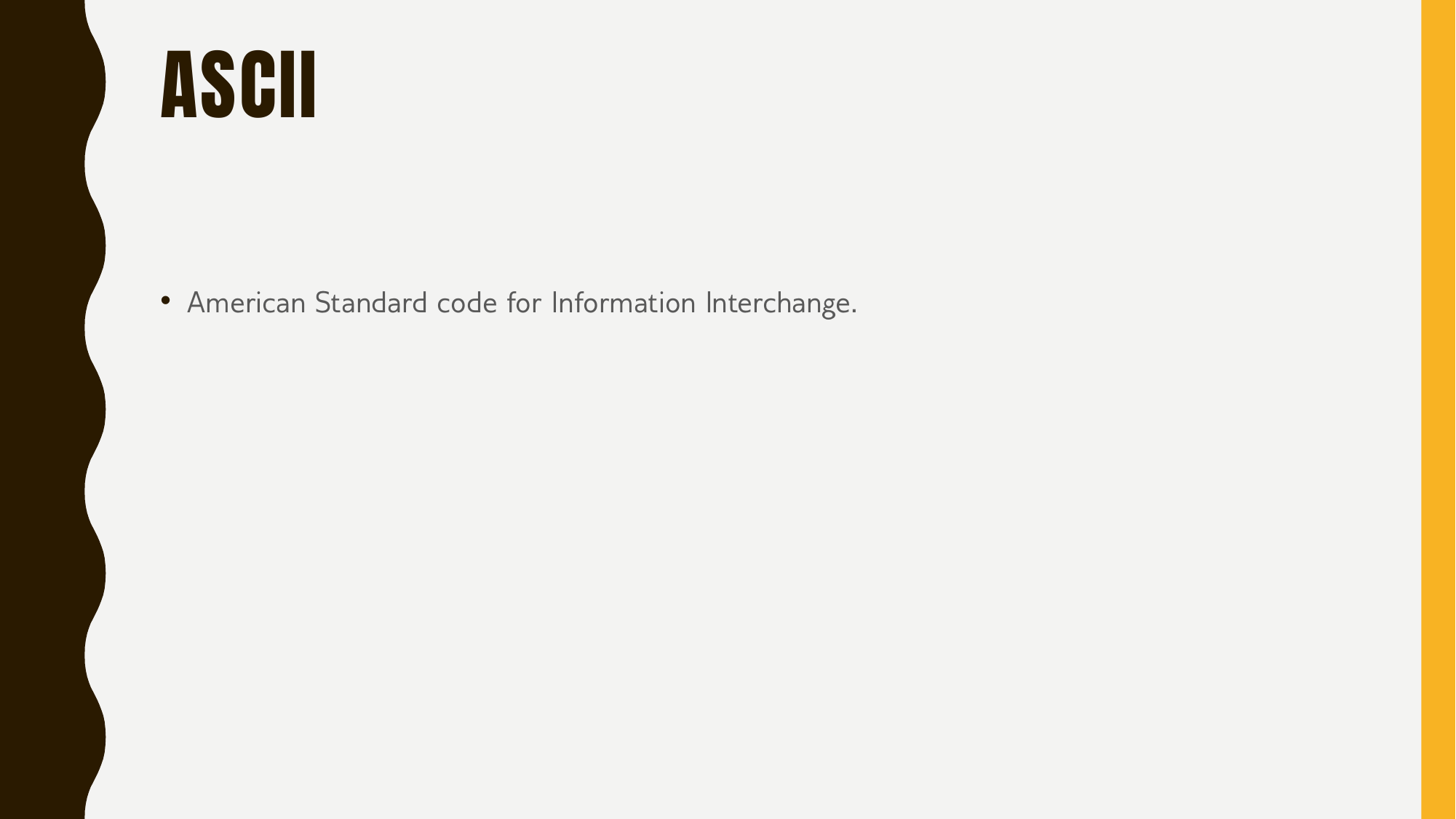

# ASCII
American Standard code for Information Interchange.